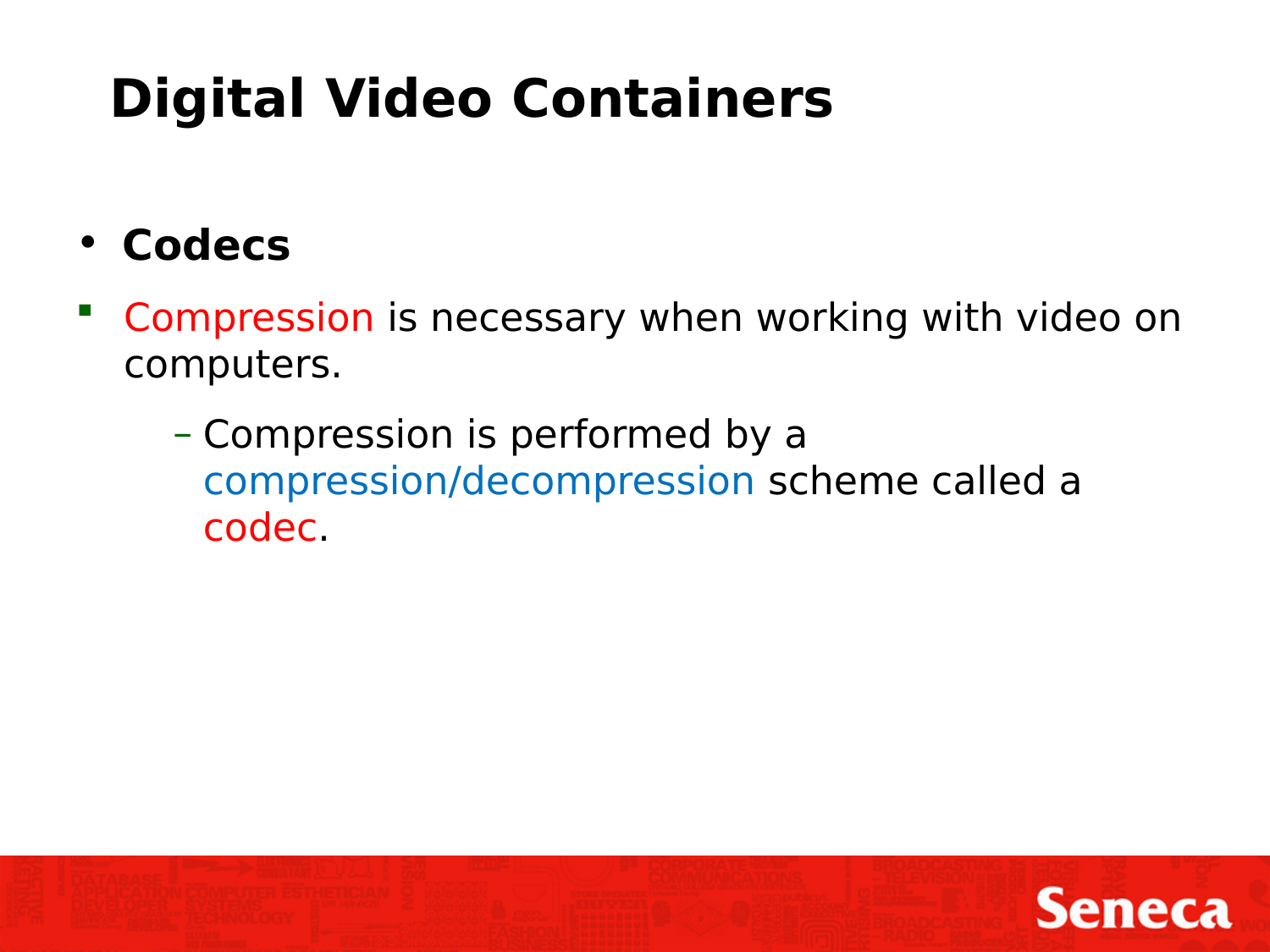

Digital Video Containers
Codecs
Compression is necessary when working with video on computers.
Compression is performed by a compression/decompression scheme called a codec.